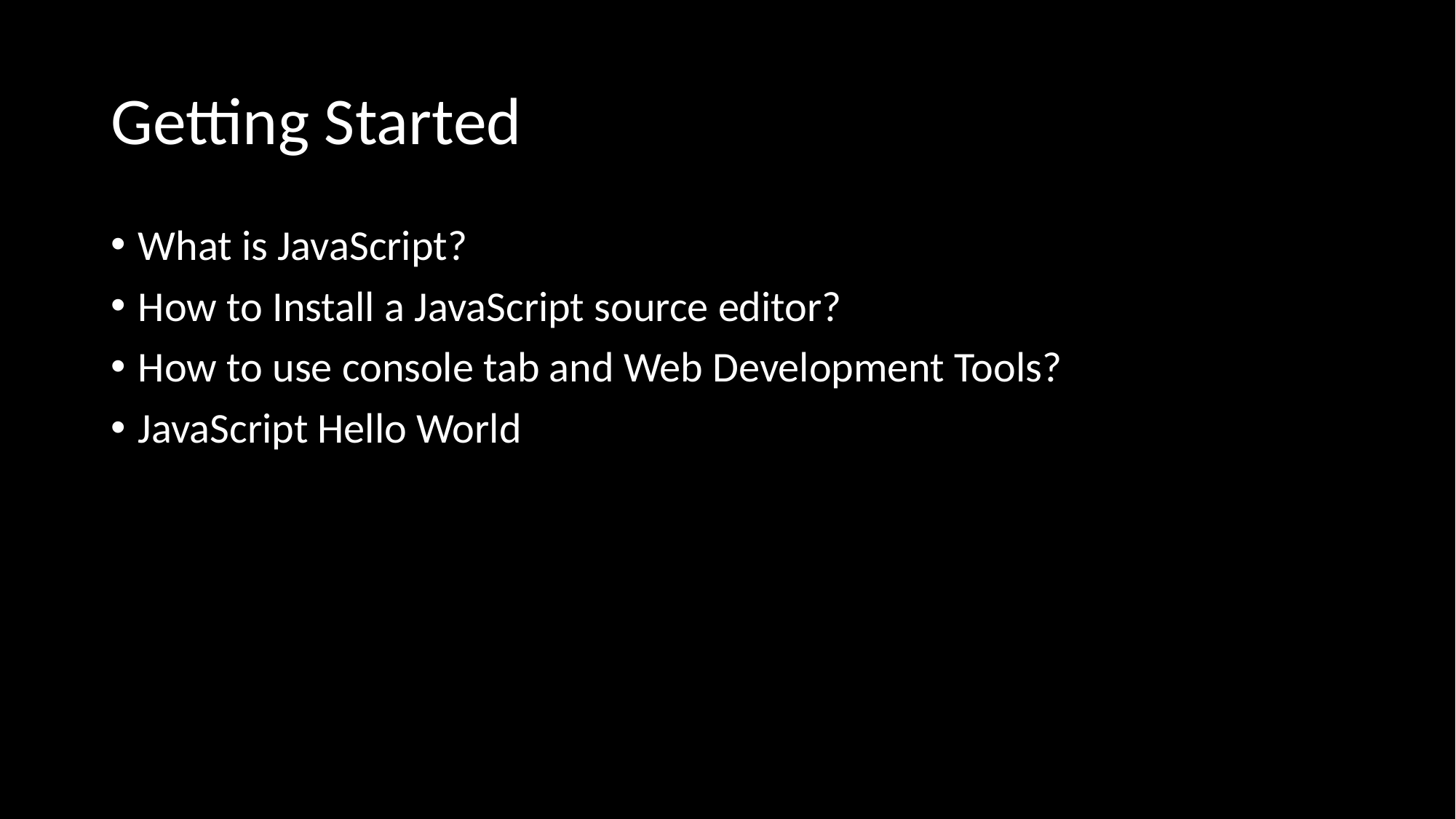

# Getting Started
What is JavaScript?
How to Install a JavaScript source editor?
How to use console tab and Web Development Tools?
JavaScript Hello World